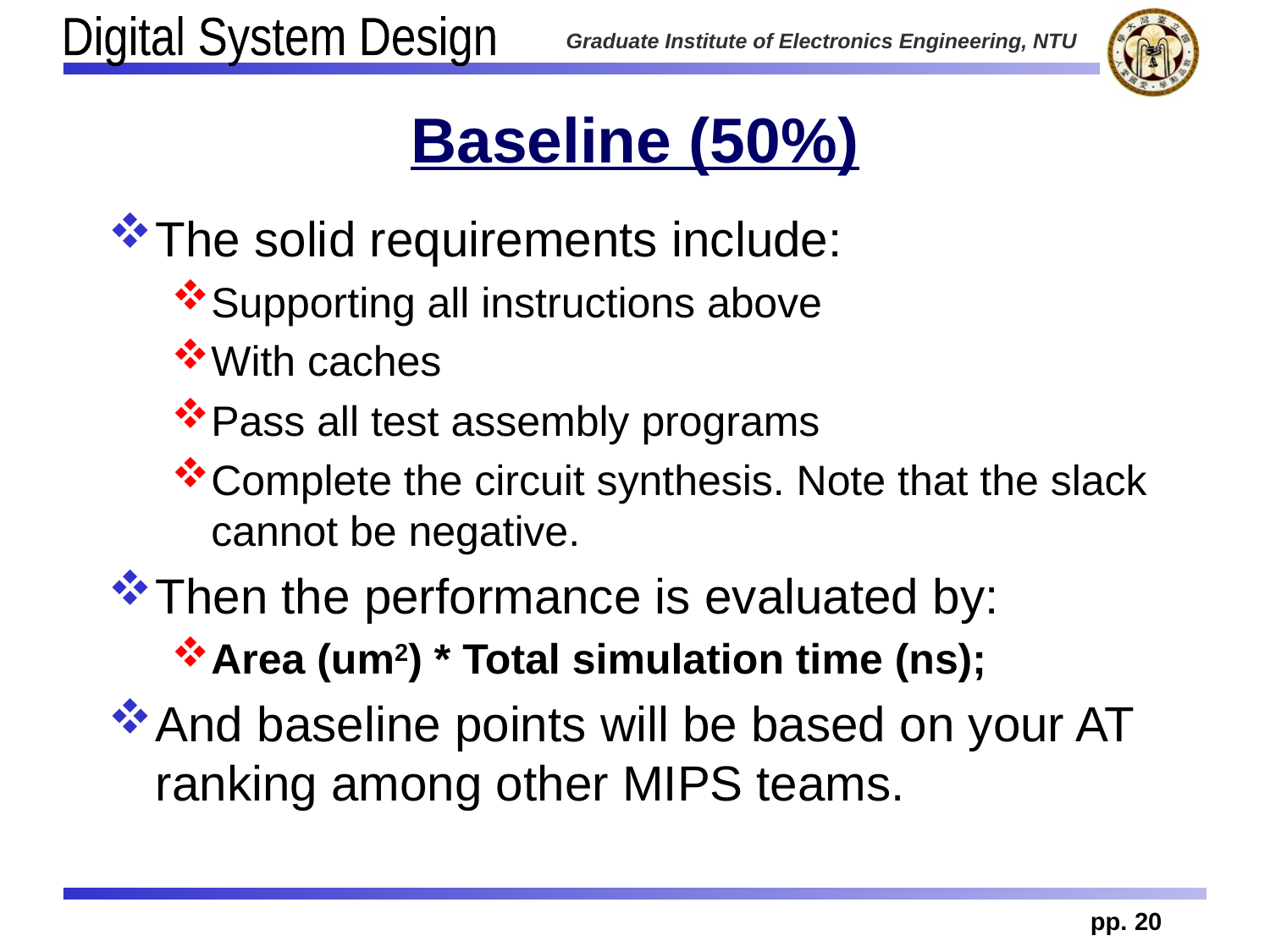

# Baseline (50%)
The solid requirements include:
Supporting all instructions above
With caches
Pass all test assembly programs
Complete the circuit synthesis. Note that the slack cannot be negative.
Then the performance is evaluated by:
Area (um2) * Total simulation time (ns);
And baseline points will be based on your AT ranking among other MIPS teams.

pp. 20